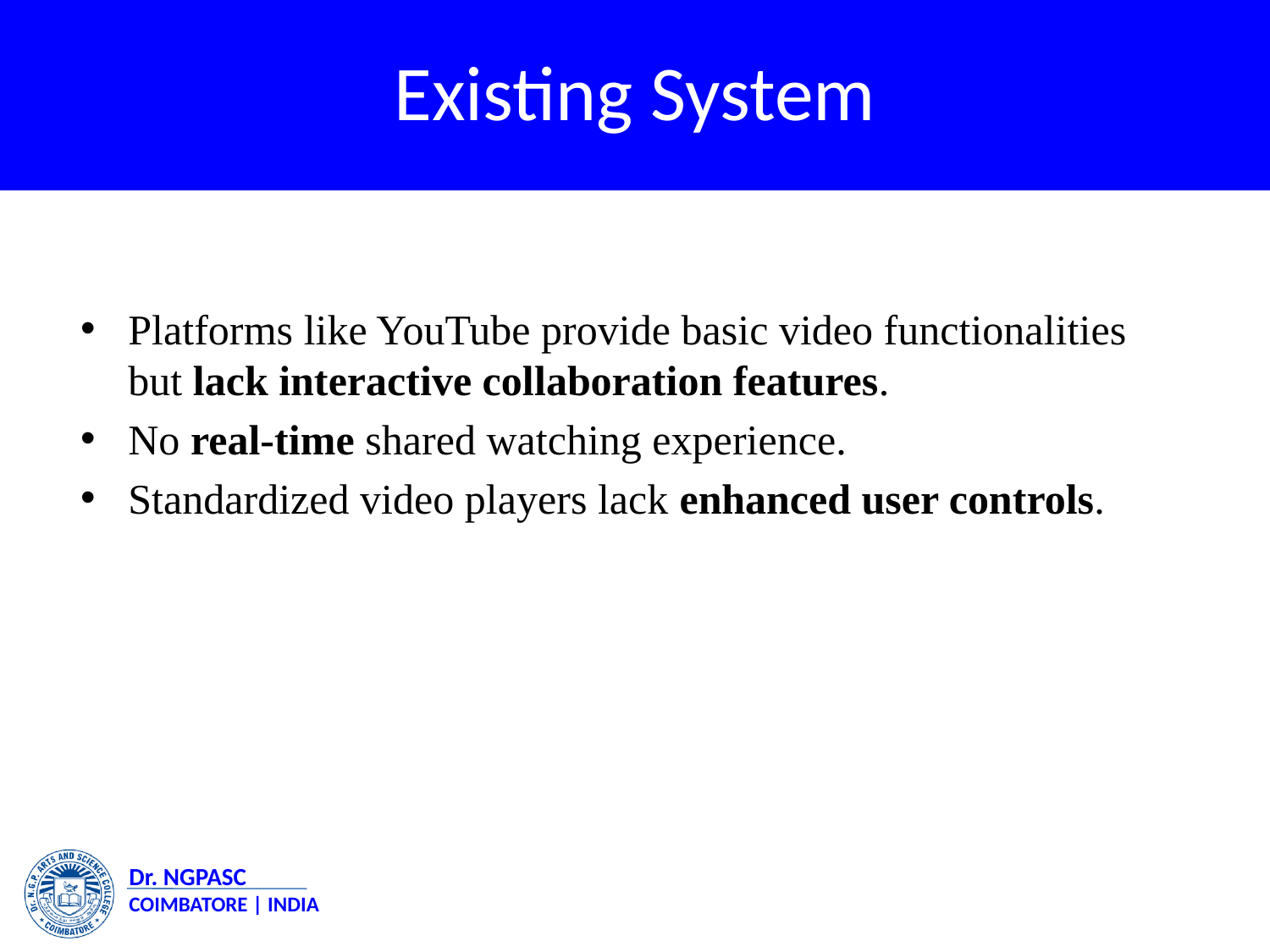

# Existing System
Platforms like YouTube provide basic video functionalities but lack interactive collaboration features.
No real-time shared watching experience.
Standardized video players lack enhanced user controls.